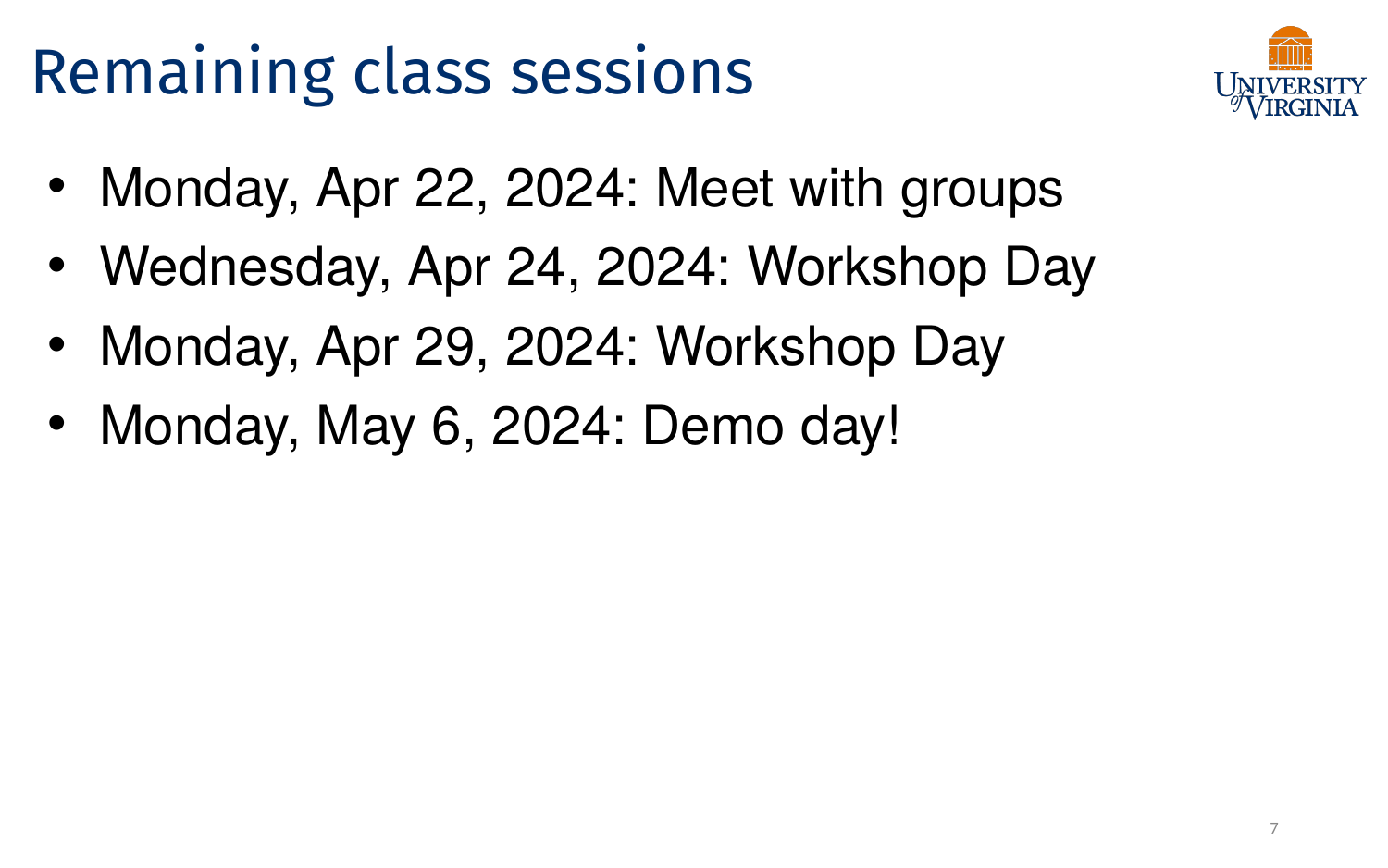

# Remaining class sessions
Monday, Apr 22, 2024: Meet with groups
Wednesday, Apr 24, 2024: Workshop Day
Monday, Apr 29, 2024: Workshop Day
Monday, May 6, 2024: Demo day!

7